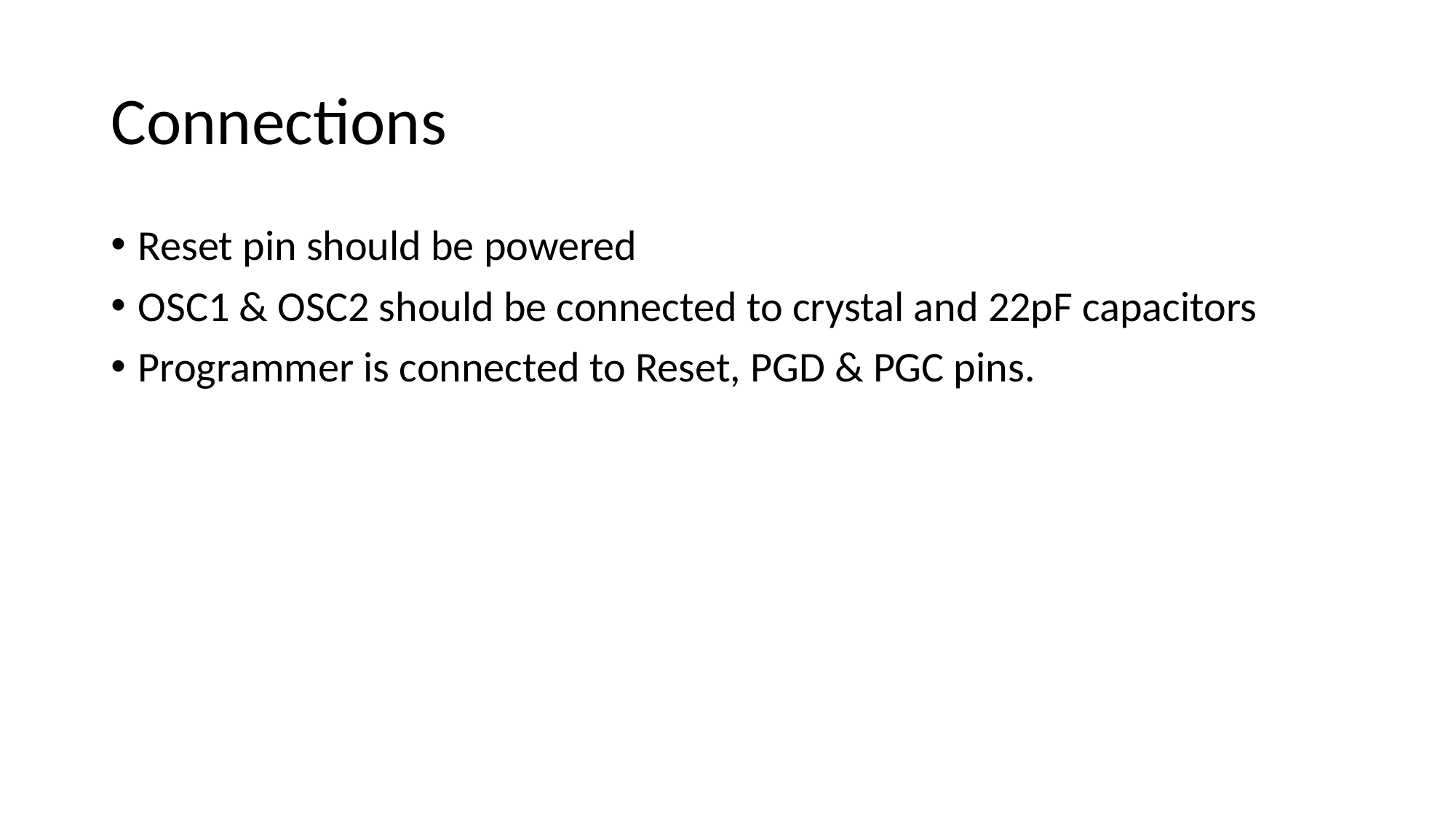

# Connections
Reset pin should be powered
OSC1 & OSC2 should be connected to crystal and 22pF capacitors
Programmer is connected to Reset, PGD & PGC pins.